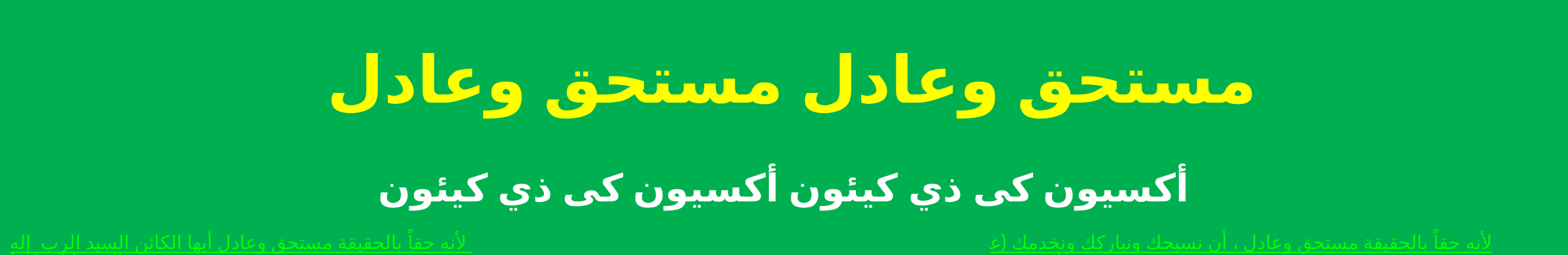

مستحق وعادل مستحق وعادل
أكسيون كى ذي كيئون أكسيون كى ذي كيئون

لأنه حقاً بالحقيقة مستحق وعادل أيها الكائن السيد الرب إله الحق (باسيلى)
لأنه حقاً بالحقيقة مستحق وعادل ، أن نسبحك ونباركك ونخدمك (غريغورى)